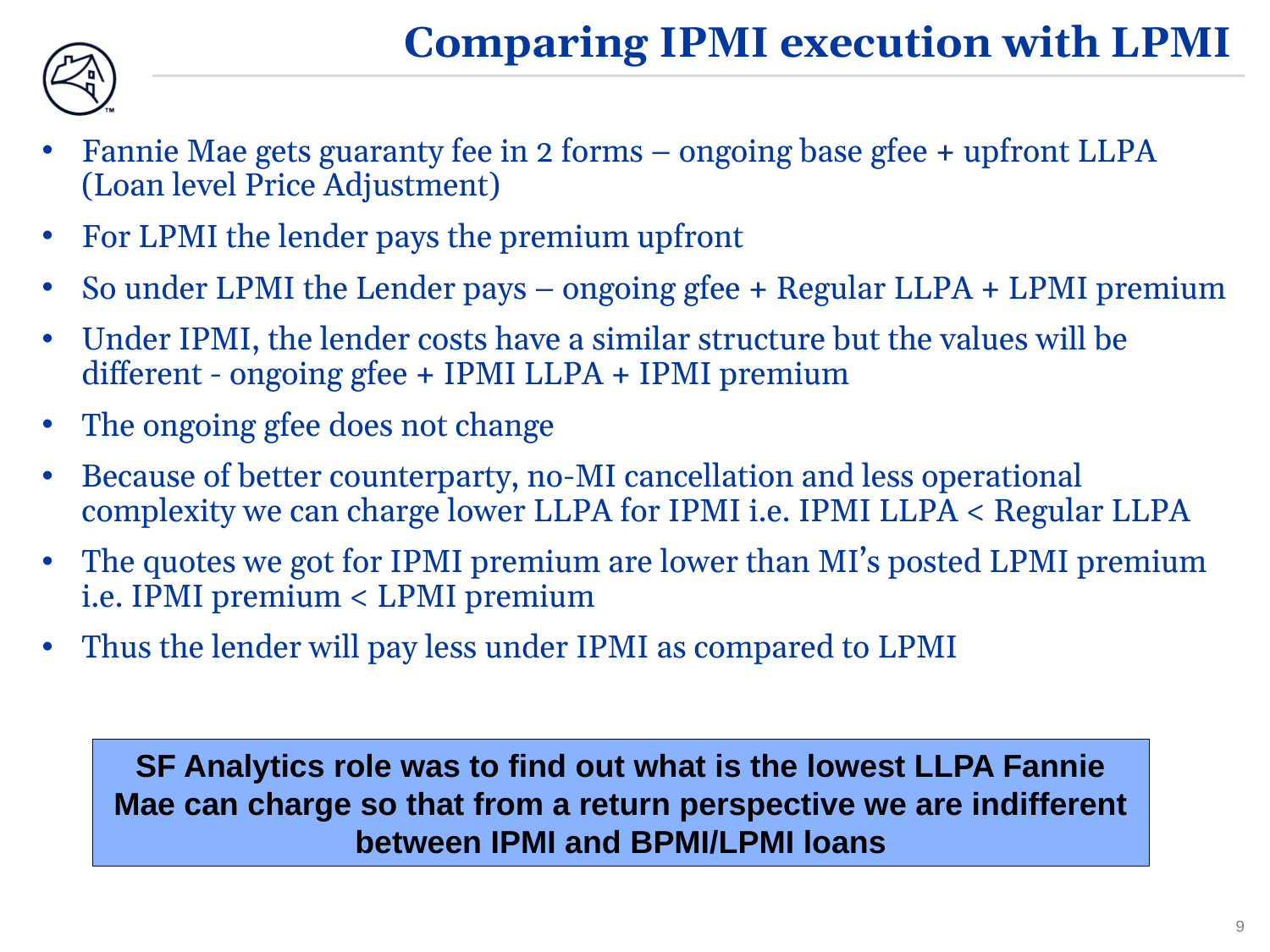

# Comparing IPMI execution with LPMI
Fannie Mae gets guaranty fee in 2 forms – ongoing base gfee + upfront LLPA (Loan level Price Adjustment)
For LPMI the lender pays the premium upfront
So under LPMI the Lender pays – ongoing gfee + Regular LLPA + LPMI premium
Under IPMI, the lender costs have a similar structure but the values will be different - ongoing gfee + IPMI LLPA + IPMI premium
The ongoing gfee does not change
Because of better counterparty, no-MI cancellation and less operational complexity we can charge lower LLPA for IPMI i.e. IPMI LLPA < Regular LLPA
The quotes we got for IPMI premium are lower than MI’s posted LPMI premium i.e. IPMI premium < LPMI premium
Thus the lender will pay less under IPMI as compared to LPMI

SF Analytics role was to find out what is the lowest LLPA Fannie Mae can charge so that from a return perspective we are indifferent between IPMI and BPMI/LPMI loans